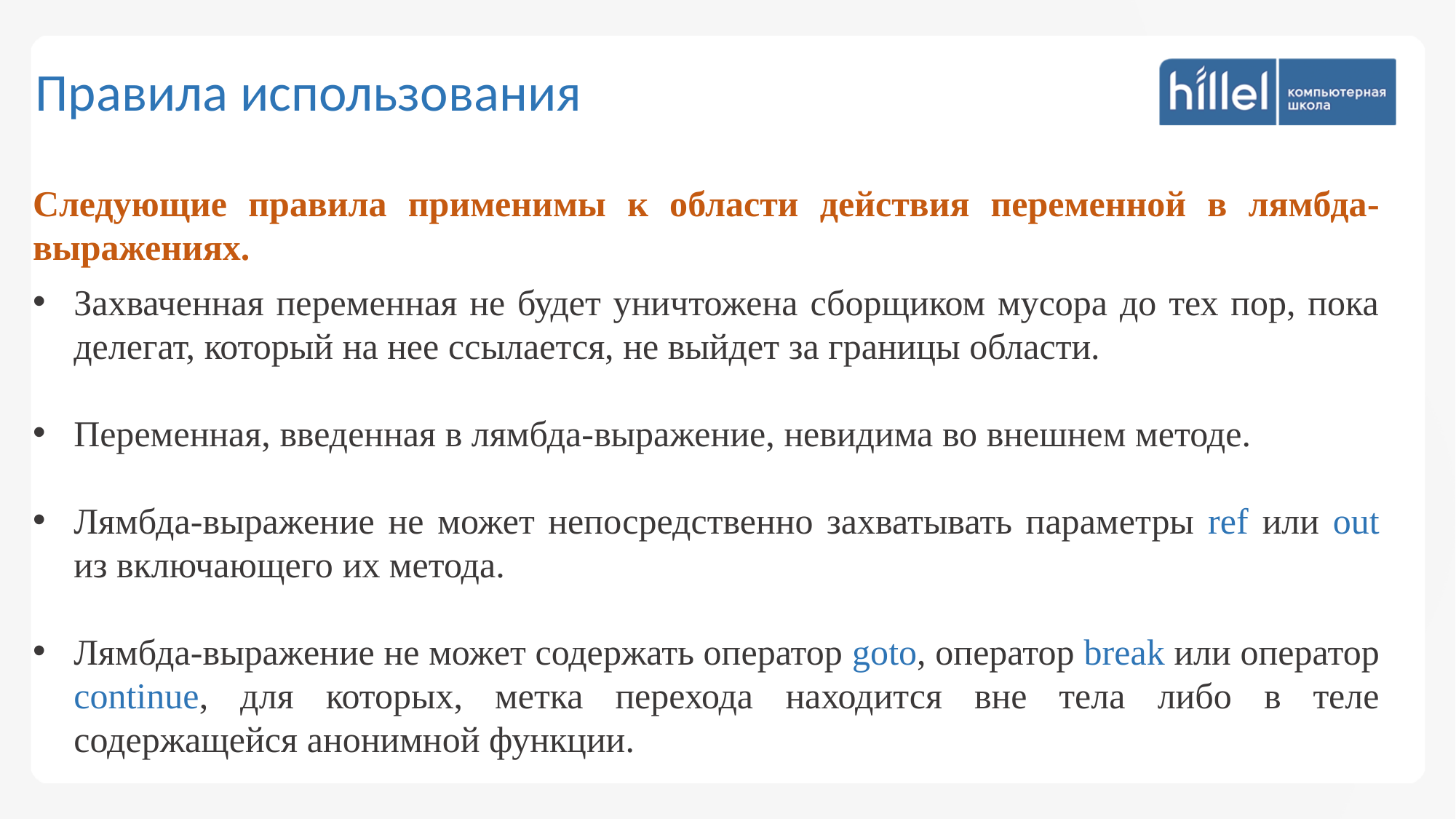

Правила использования
Следующие правила применимы к области действия переменной в лямбда-выражениях.
Захваченная переменная не будет уничтожена сборщиком мусора до тех пор, пока делегат, который на нее ссылается, не выйдет за границы области.

Переменная, введенная в лямбда-выражение, невидима во внешнем методе.

Лямбда-выражение не может непосредственно захватывать параметры ref или out из включающего их метода.

Лямбда-выражение не может содержать оператор goto, оператор break или оператор continue, для которых, метка перехода находится вне тела либо в теле содержащейся анонимной функции.